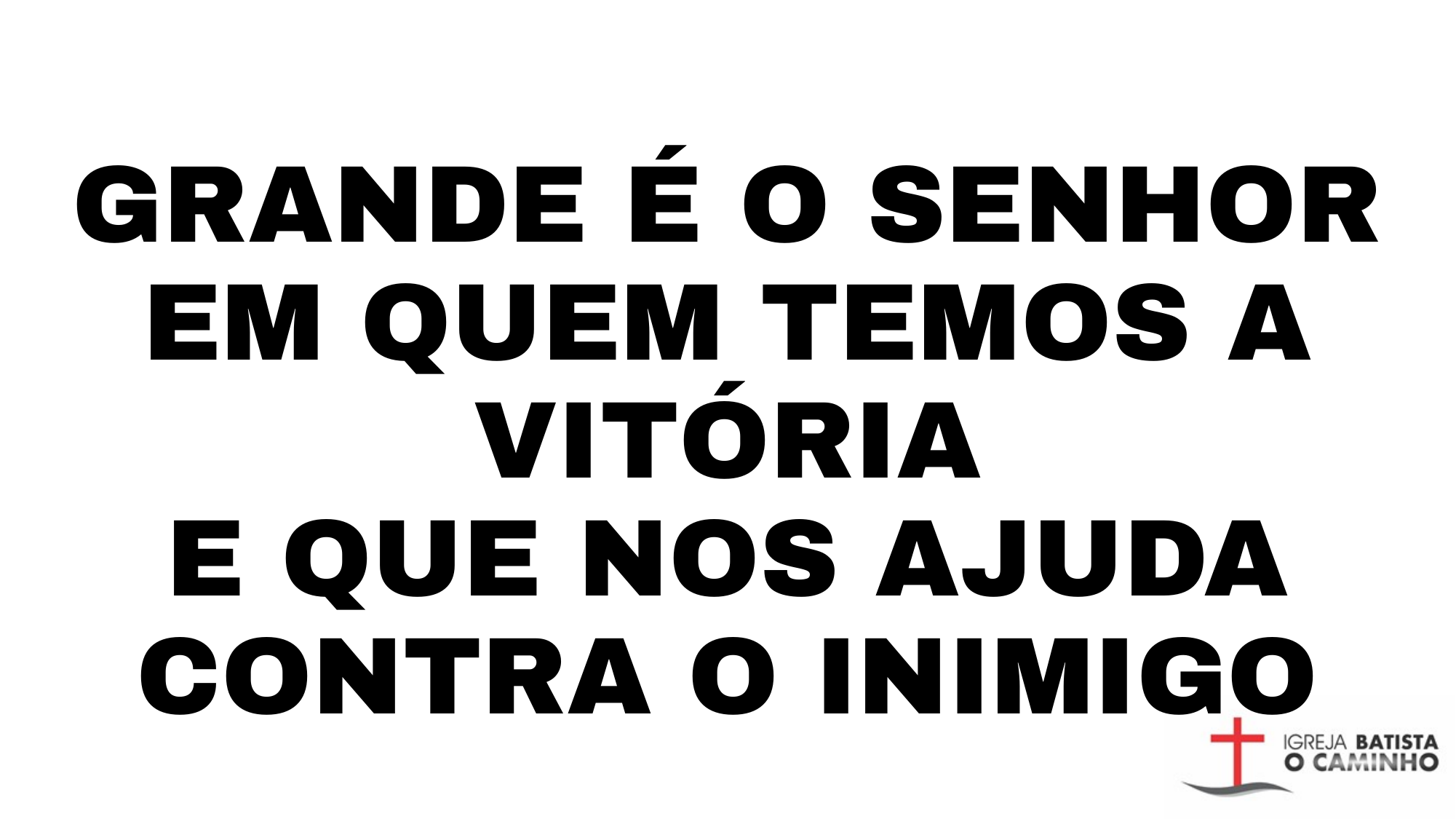

# GRANDE É O SENHOR EM QUEM TEMOS A VITÓRIA E QUE NOS AJUDA CONTRA O INIMIGO